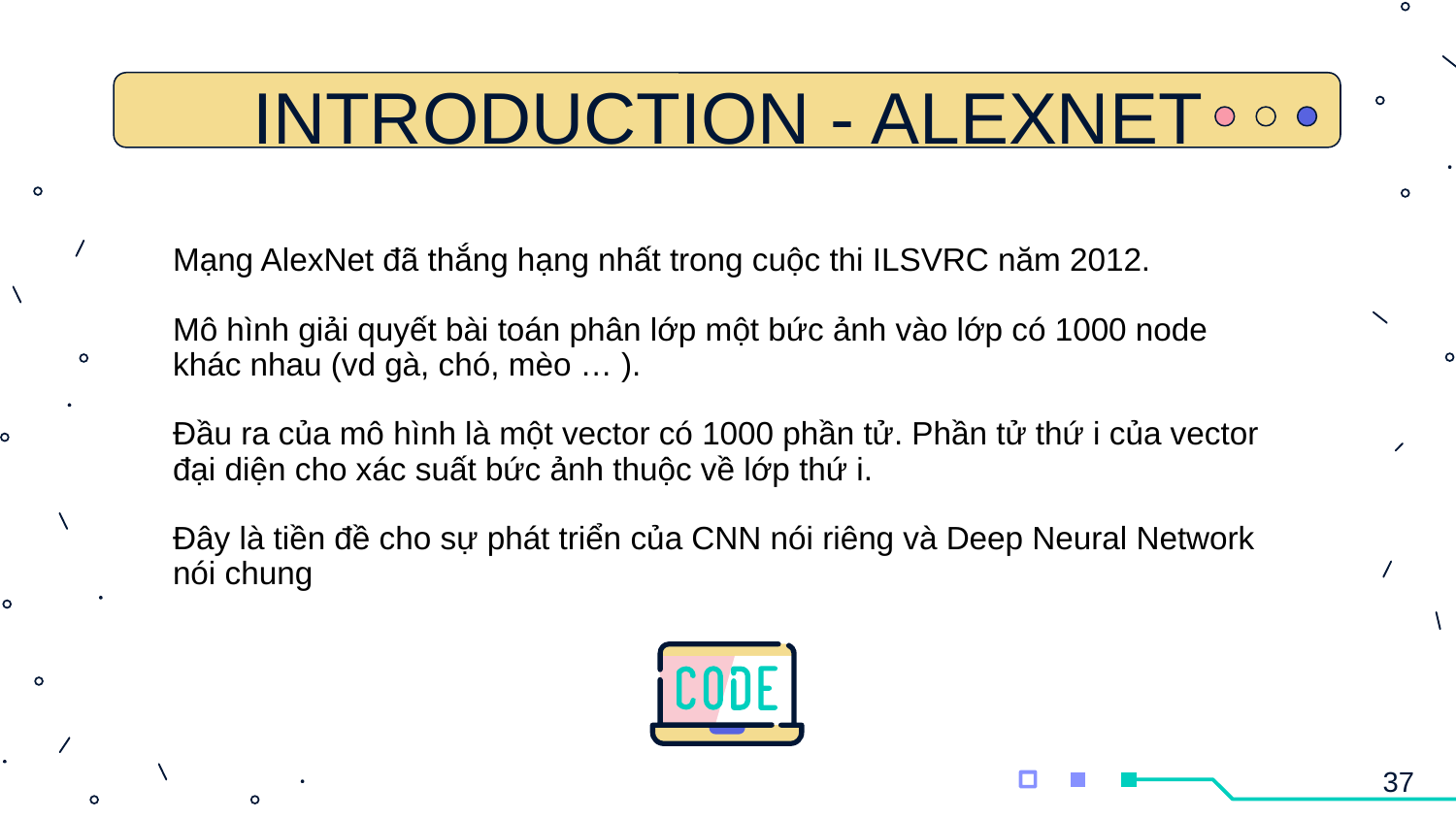

# INTRODUCTION - ALEXNET

Mạng AlexNet đã thắng hạng nhất trong cuộc thi ILSVRC năm 2012.

Mô hình giải quyết bài toán phân lớp một bức ảnh vào lớp có 1000 node khác nhau (vd gà, chó, mèo … ).

Đầu ra của mô hình là một vector có 1000 phần tử. Phần tử thứ i của vector đại diện cho xác suất bức ảnh thuộc về lớp thứ i.

Đây là tiền đề cho sự phát triển của CNN nói riêng và Deep Neural Network nói chung

37